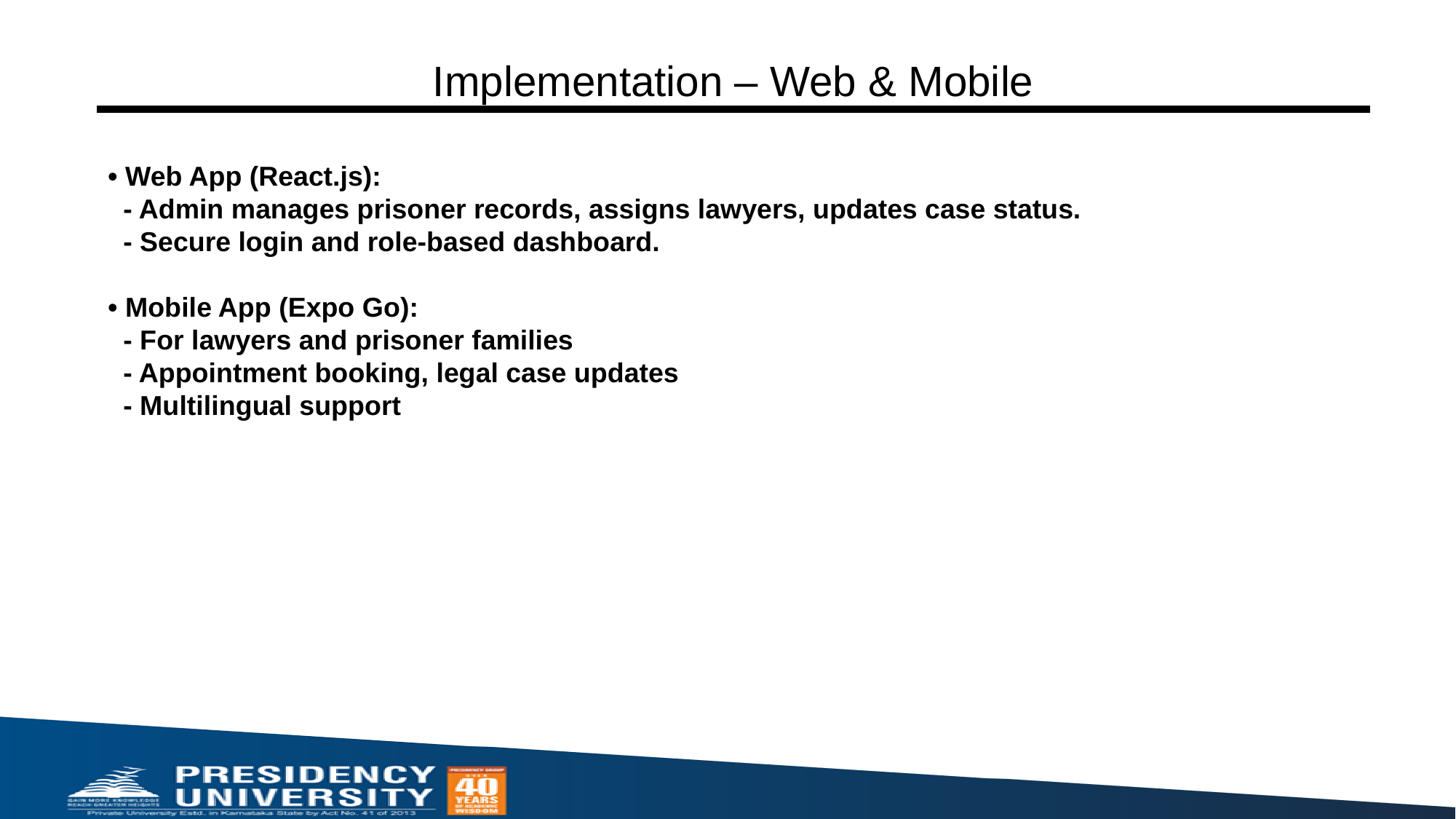

# Implementation – Web & Mobile
• Web App (React.js):
  - Admin manages prisoner records, assigns lawyers, updates case status.
  - Secure login and role-based dashboard.

• Mobile App (Expo Go):
  - For lawyers and prisoner families
  - Appointment booking, legal case updates
  - Multilingual support